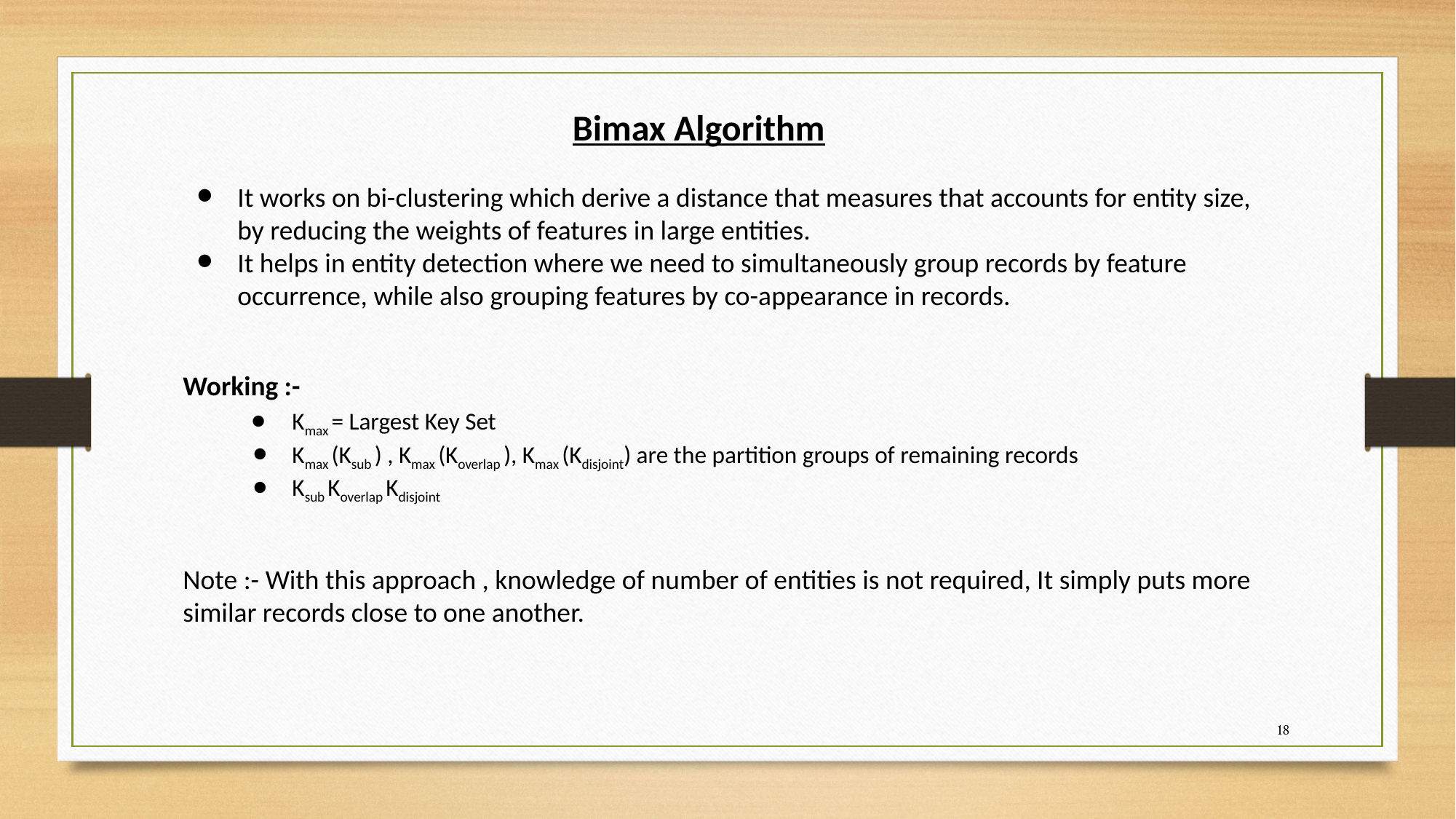

Bimax Algorithm
It works on bi-clustering which derive a distance that measures that accounts for entity size, by reducing the weights of features in large entities.
It helps in entity detection where we need to simultaneously group records by feature occurrence, while also grouping features by co-appearance in records.

Working :-
Kmax = Largest Key Set
Kmax (Ksub ) , Kmax (Koverlap ), Kmax (Kdisjoint) are the partition groups of remaining records
Ksub Koverlap Kdisjoint

Note :- With this approach , knowledge of number of entities is not required, It simply puts more similar records close to one another.

18